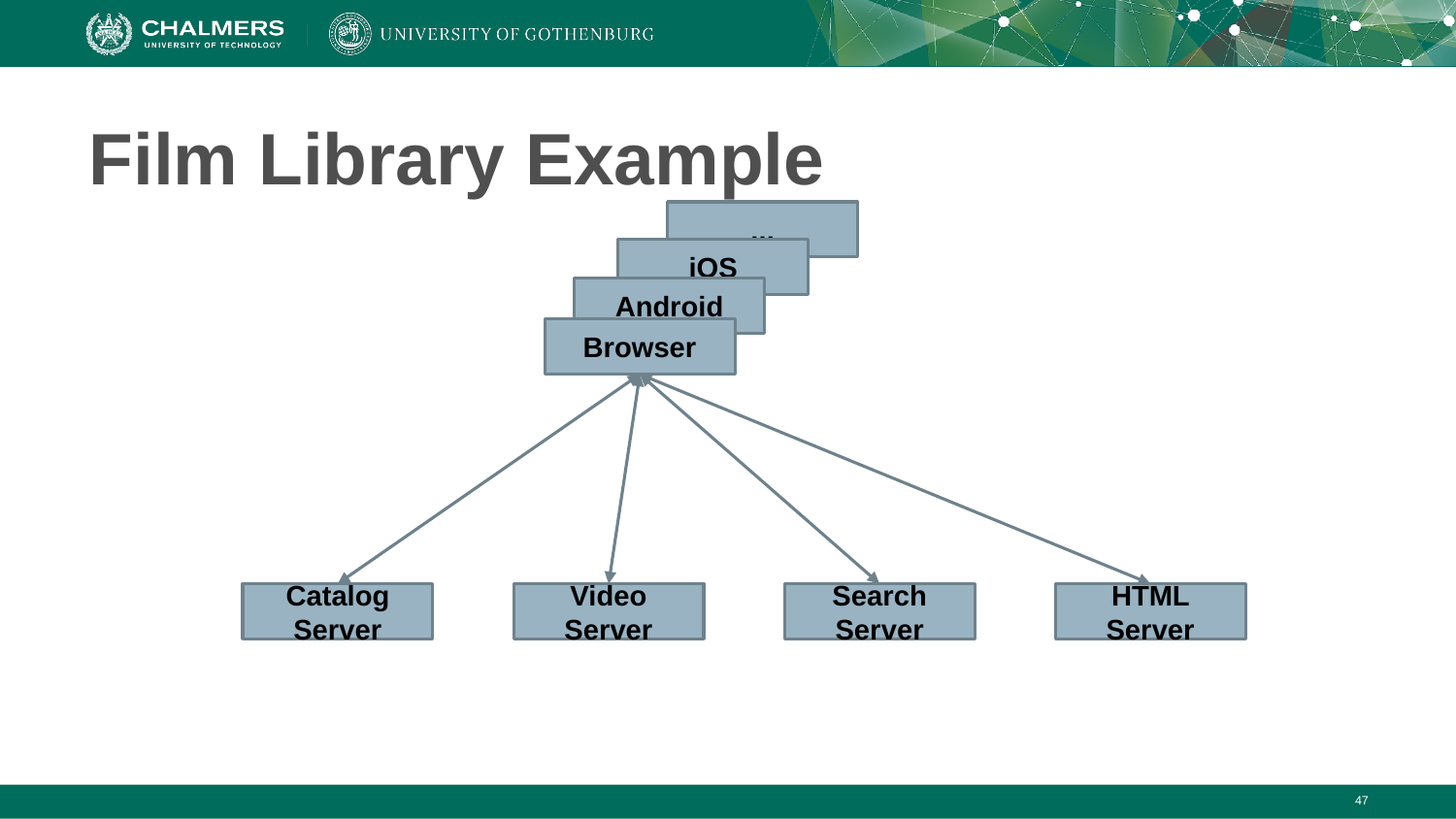

# Film Library Example
...
iOS
Android
Browser
Catalog Server
Video Server
Search Server
HTML Server
47